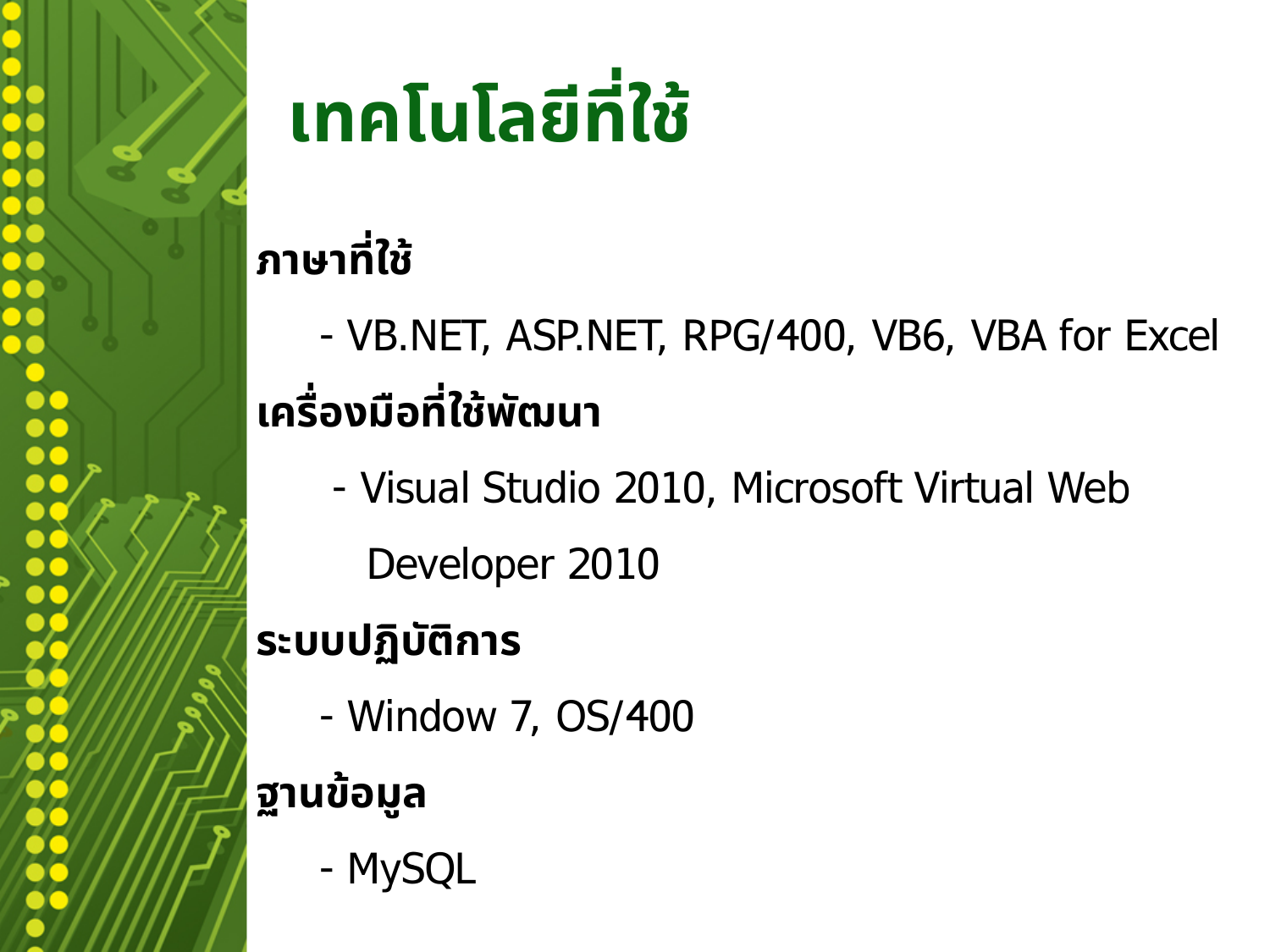

# เทคโนโลยีที่ใช้
ภาษาที่ใช้
	- VB.NET, ASP.NET, RPG/400, VB6, VBA for Excel
เครื่องมือที่ใช้พัฒนา
	 - Visual Studio 2010, Microsoft Virtual Web 					Developer 2010
ระบบปฏิบัติการ
	- Window 7, OS/400
ฐานข้อมูล
	- MySQL